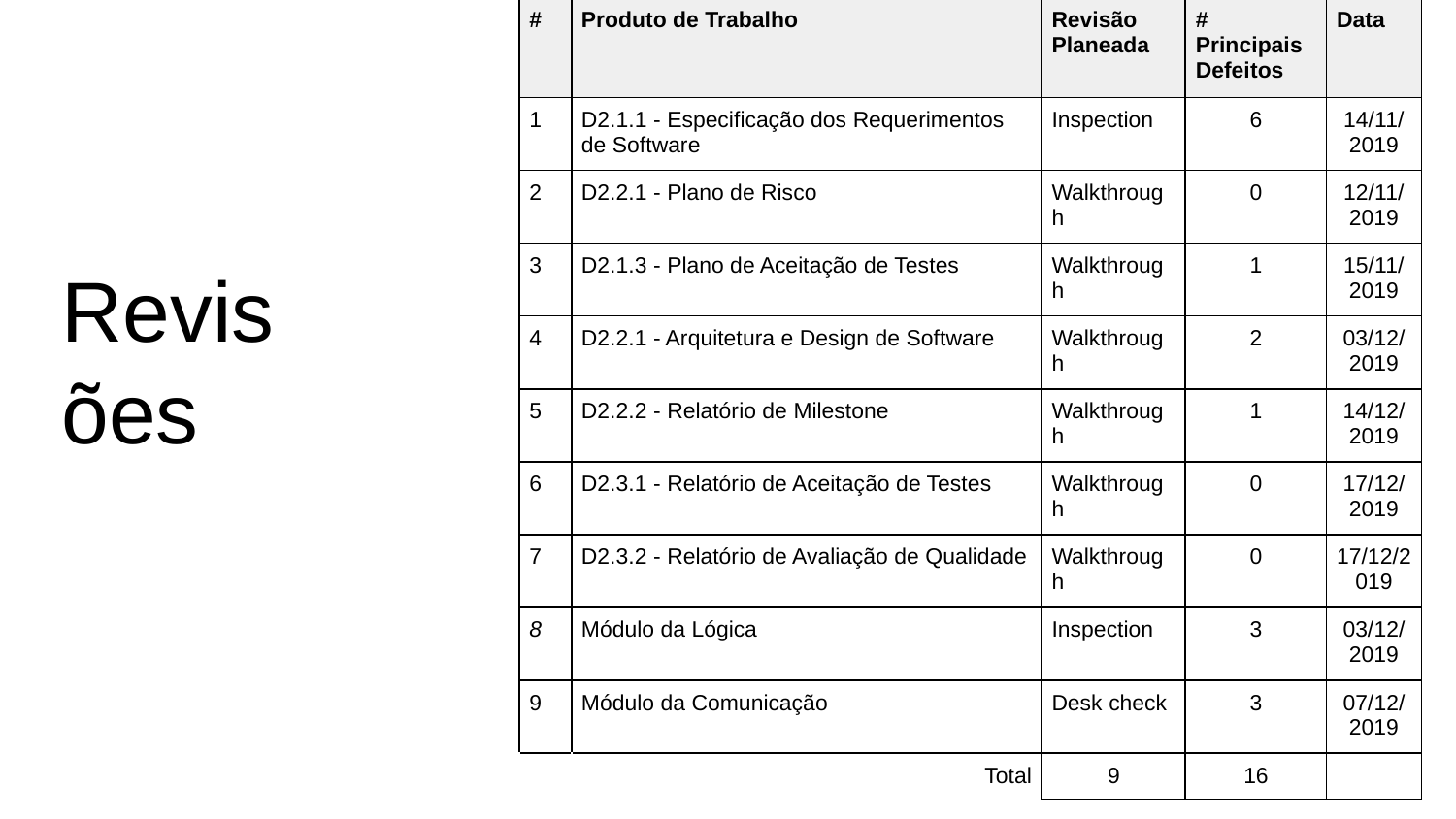

| # | Produto de Trabalho | Revisão Planeada | # Principais Defeitos | Data |
| --- | --- | --- | --- | --- |
| 1 | D2.1.1 - Especificação dos Requerimentos de Software | Inspection | 6 | 14/11/ 2019 |
| 2 | D2.2.1 - Plano de Risco | Walkthrough | 0 | 12/11/ 2019 |
| 3 | D2.1.3 - Plano de Aceitação de Testes | Walkthrough | 1 | 15/11/ 2019 |
| 4 | D2.2.1 - Arquitetura e Design de Software | Walkthrough | 2 | 03/12/ 2019 |
| 5 | D2.2.2 - Relatório de Milestone | Walkthrough | 1 | 14/12/ 2019 |
| 6 | D2.3.1 - Relatório de Aceitação de Testes | Walkthrough | 0 | 17/12/ 2019 |
| 7 | D2.3.2 - Relatório de Avaliação de Qualidade | Walkthrough | 0 | 17/12/2019 |
| 8 | Módulo da Lógica | Inspection | 3 | 03/12/ 2019 |
| 9 | Módulo da Comunicação | Desk check | 3 | 07/12/ 2019 |
|  | Total | 9 | 16 |  |
# Revisões